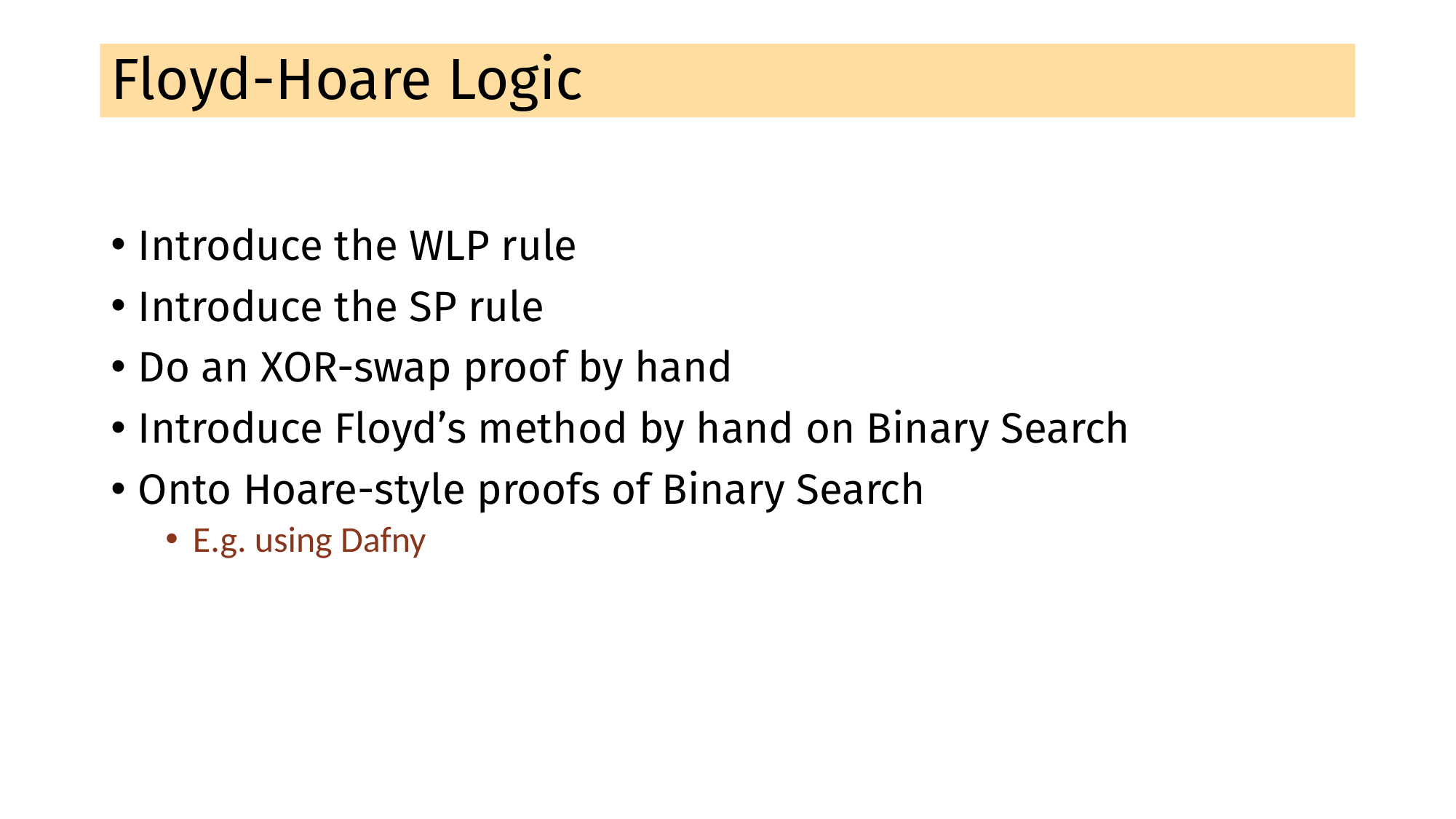

# Floyd-Hoare Logic
Introduce the WLP rule
Introduce the SP rule
Do an XOR-swap proof by hand
Introduce Floyd’s method by hand on Binary Search
Onto Hoare-style proofs of Binary Search
E.g. using Dafny